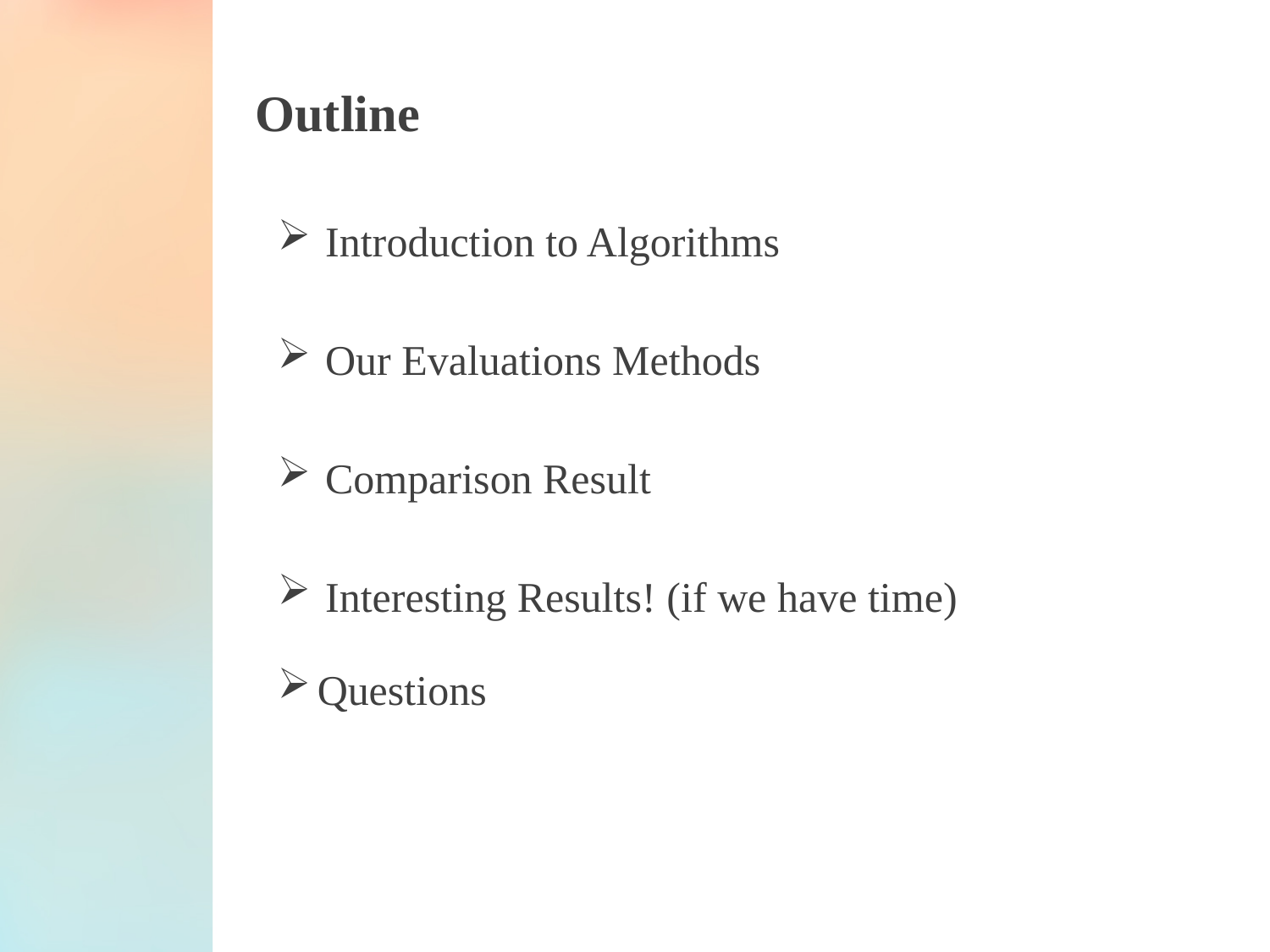

# Outline

Introduction to Algorithms

Our Evaluations Methods

Comparison Result

Interesting Results! (if we have time)

Questions